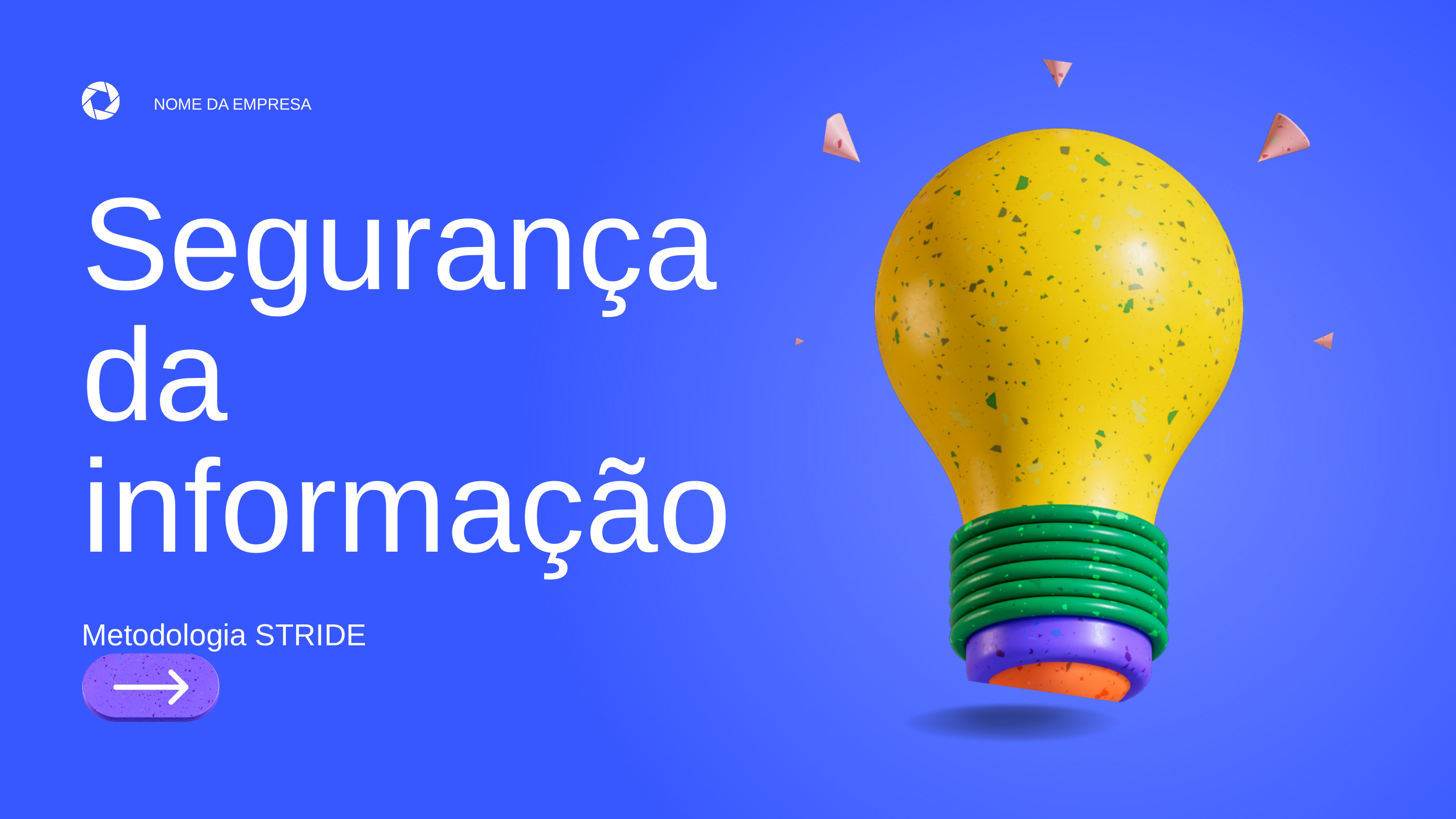

NOME DA EMPRESA
Segurança da informação
Metodologia STRIDE